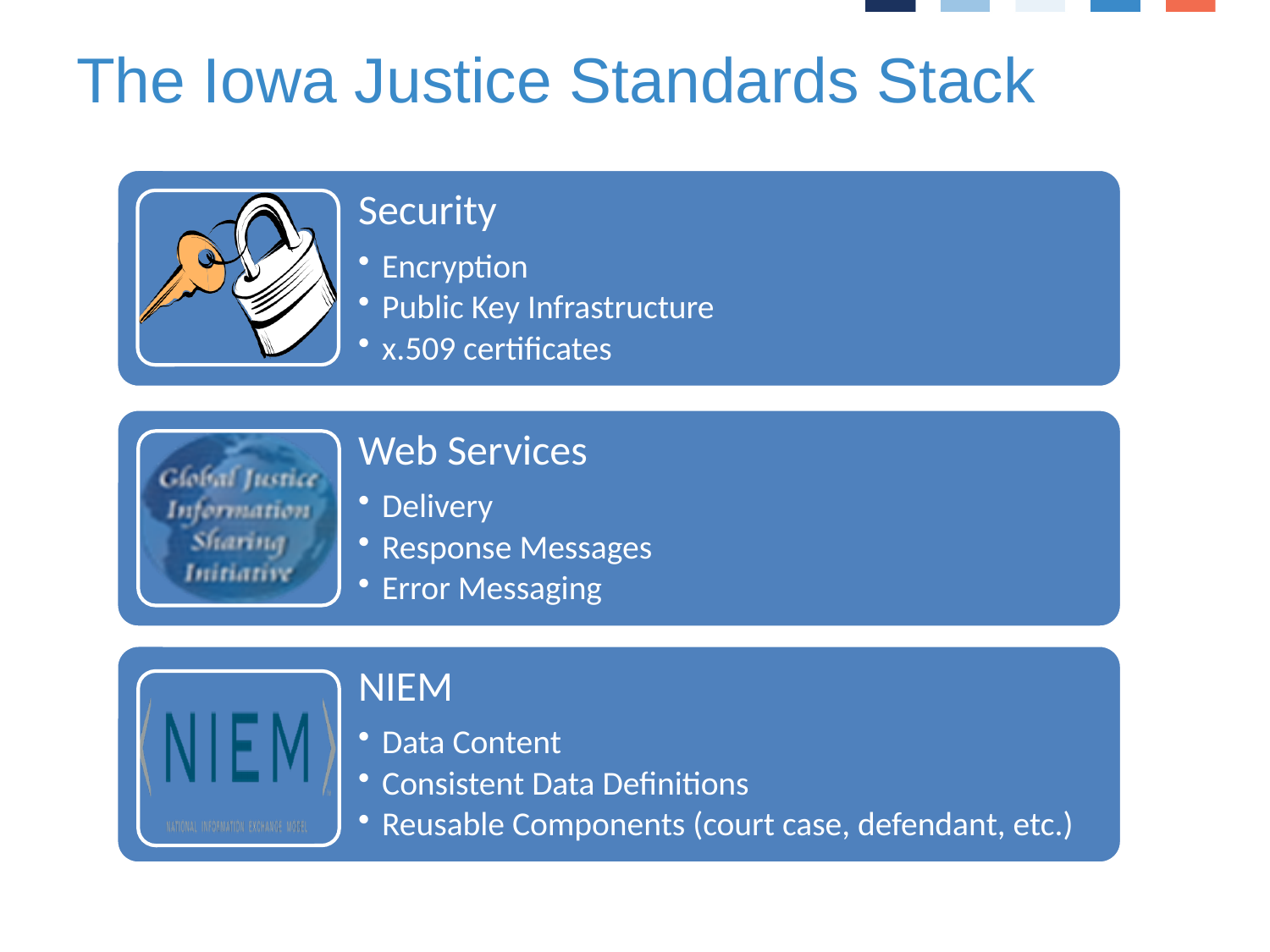

# The Iowa Justice Standards Stack
Security
Encryption
Public Key Infrastructure
x.509 certificates
Web Services
Delivery
Response Messages
Error Messaging
NIEM
Data Content
Consistent Data Definitions
Reusable Components (court case, defendant, etc.)